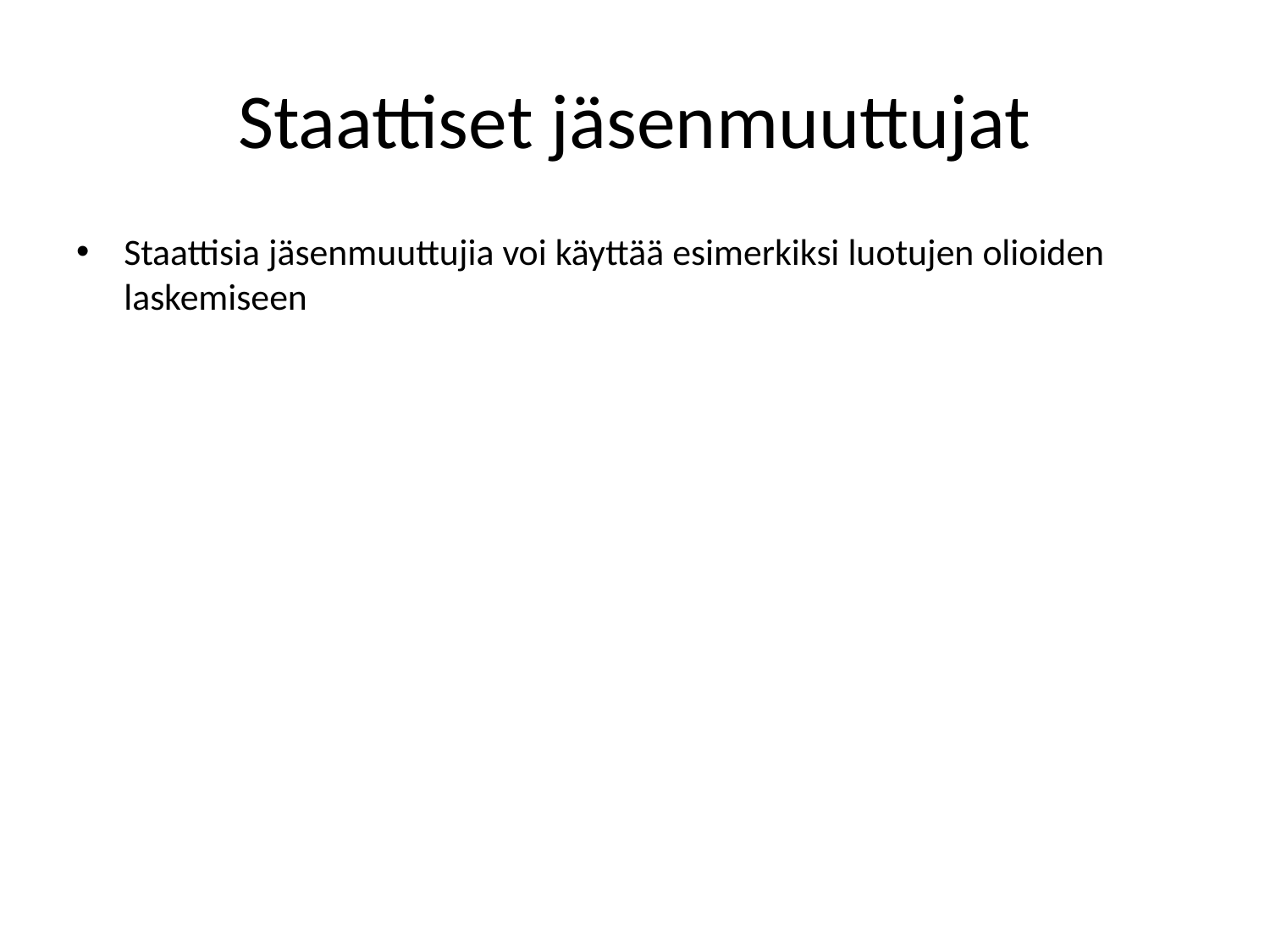

# Staattiset jäsenmuuttujat
Staattisia jäsenmuuttujia voi käyttää esimerkiksi luotujen olioiden laskemiseen